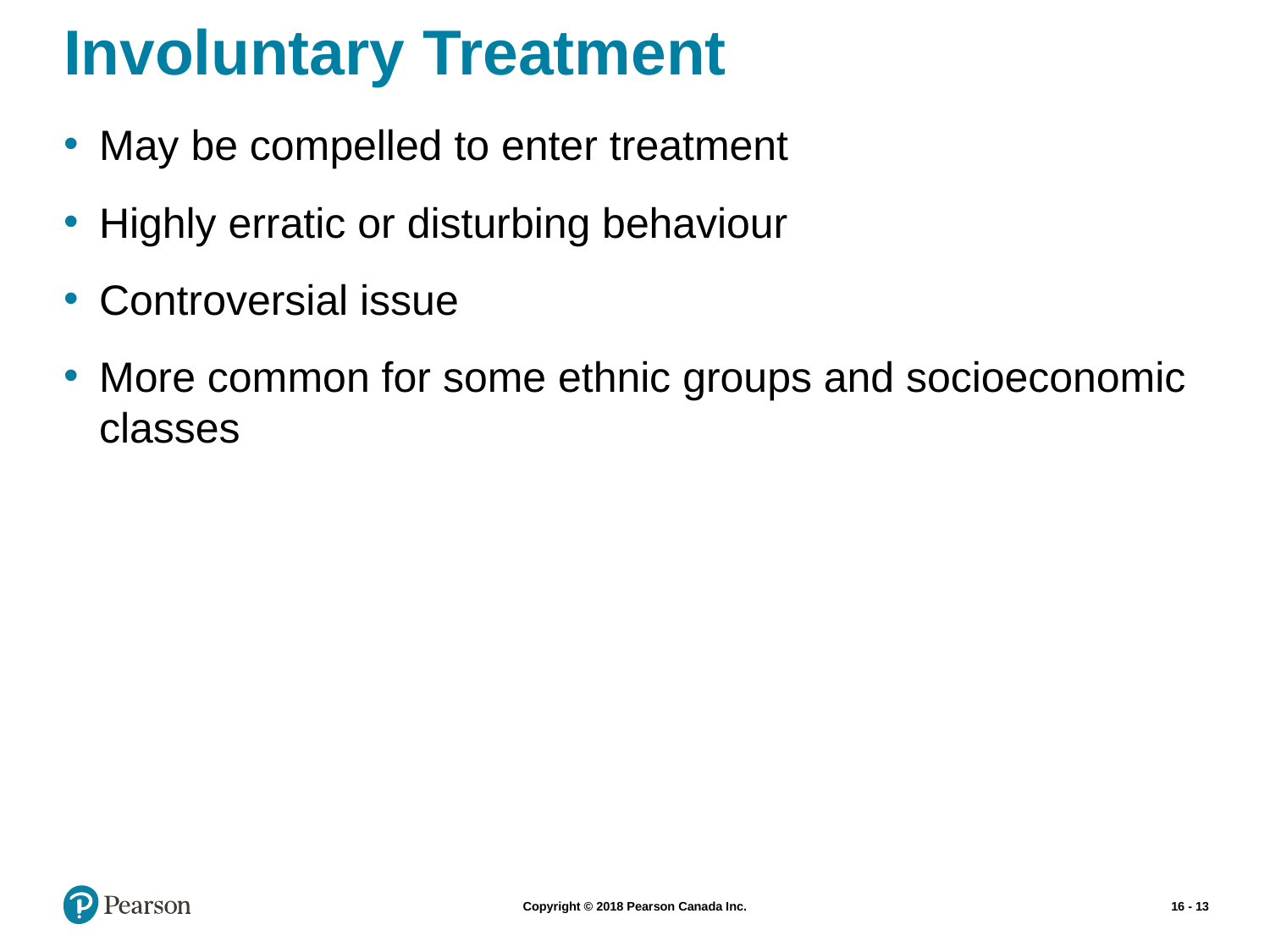

# Involuntary Treatment
May be compelled to enter treatment
Highly erratic or disturbing behaviour
Controversial issue
More common for some ethnic groups and socioeconomic classes